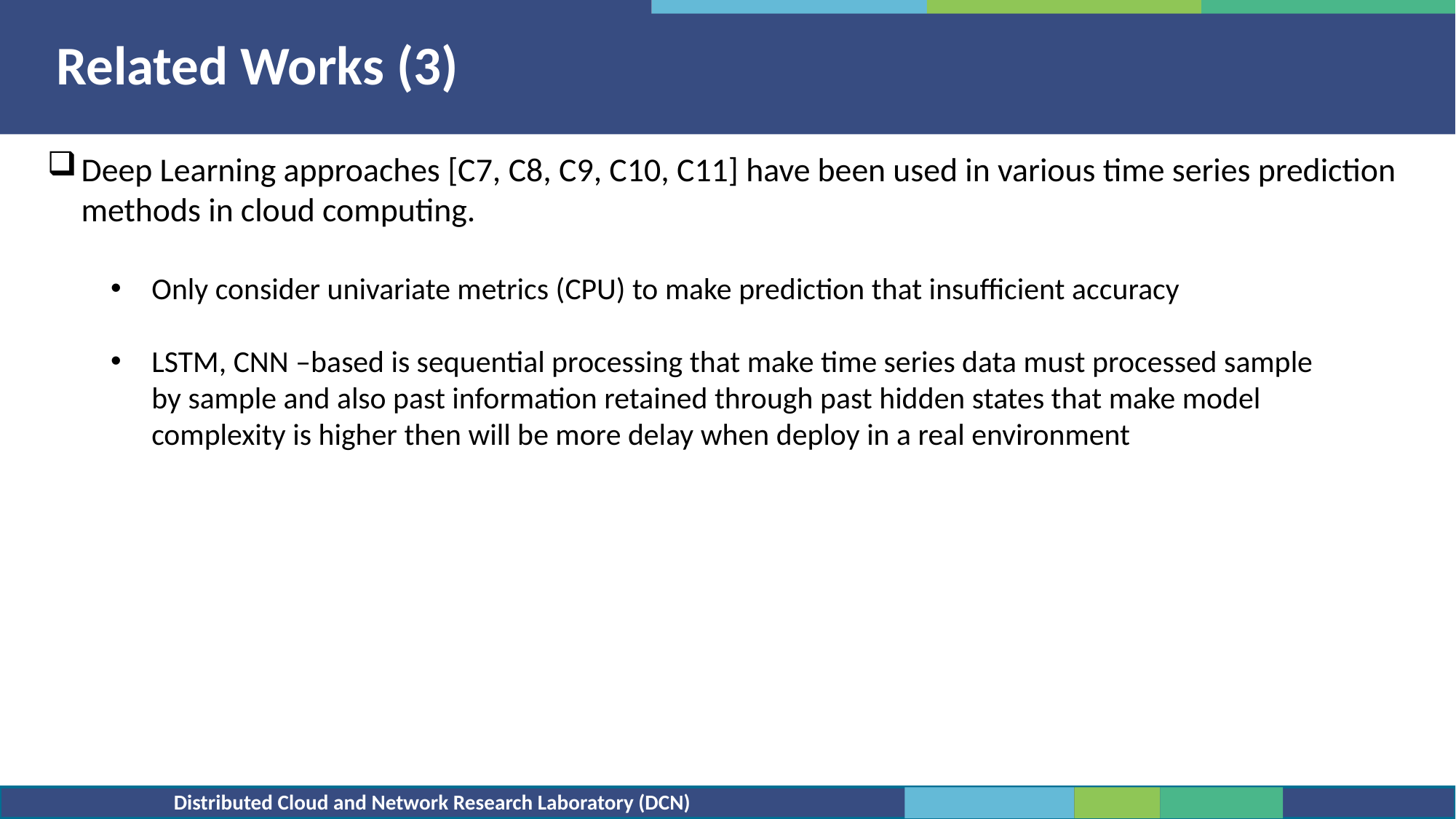

Related Works (3)
Deep Learning approaches [C7, C8, C9, C10, C11] have been used in various time series prediction methods in cloud computing.
Only consider univariate metrics (CPU) to make prediction that insufficient accuracy

LSTM, CNN –based is sequential processing that make time series data must processed sample by sample and also past information retained through past hidden states that make model complexity is higher then will be more delay when deploy in a real environment